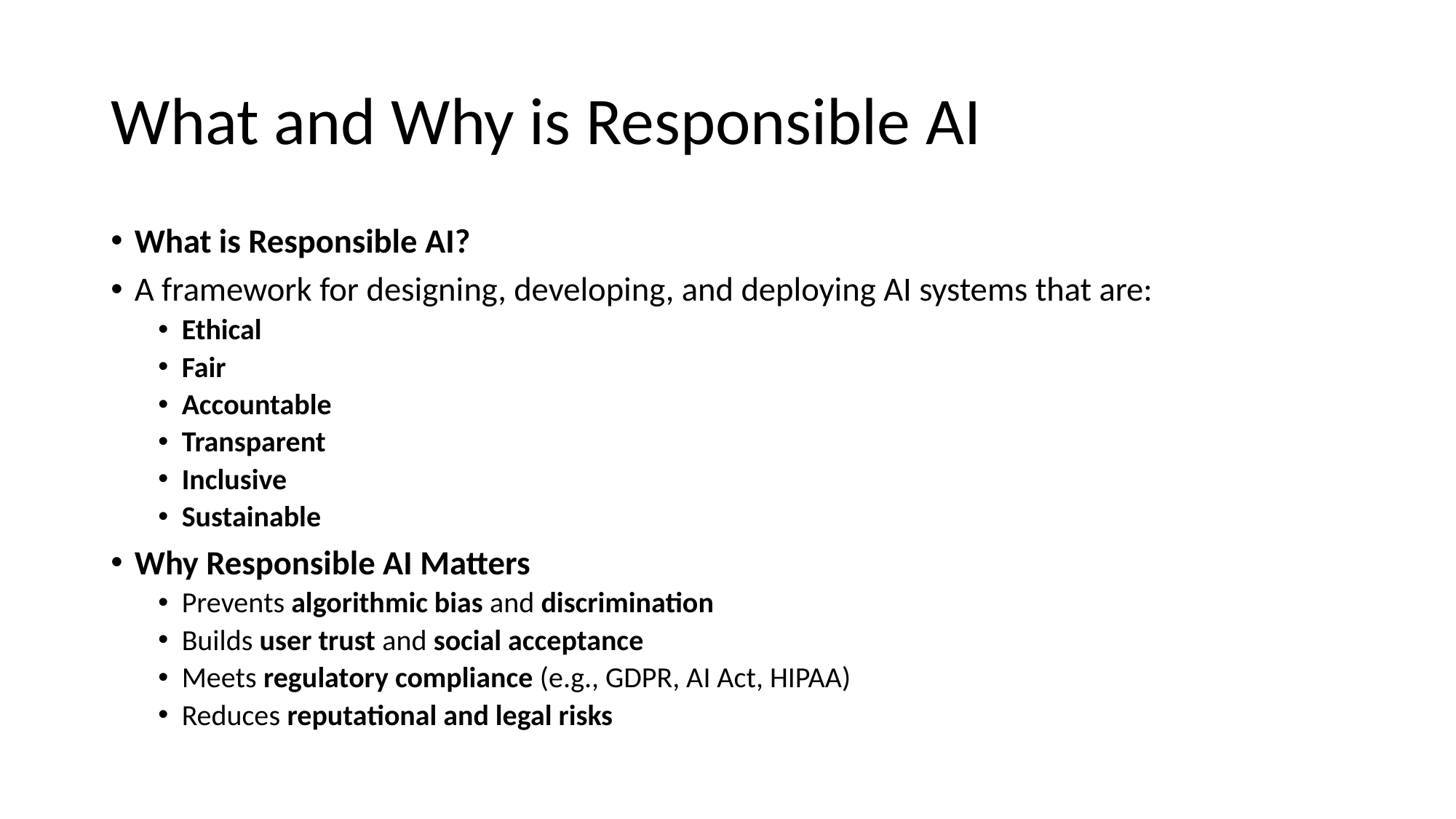

# What and Why is Responsible AI
What is Responsible AI?
A framework for designing, developing, and deploying AI systems that are:
Ethical
Fair
Accountable
Transparent
Inclusive
Sustainable
Why Responsible AI Matters
Prevents algorithmic bias and discrimination
Builds user trust and social acceptance
Meets regulatory compliance (e.g., GDPR, AI Act, HIPAA)
Reduces reputational and legal risks